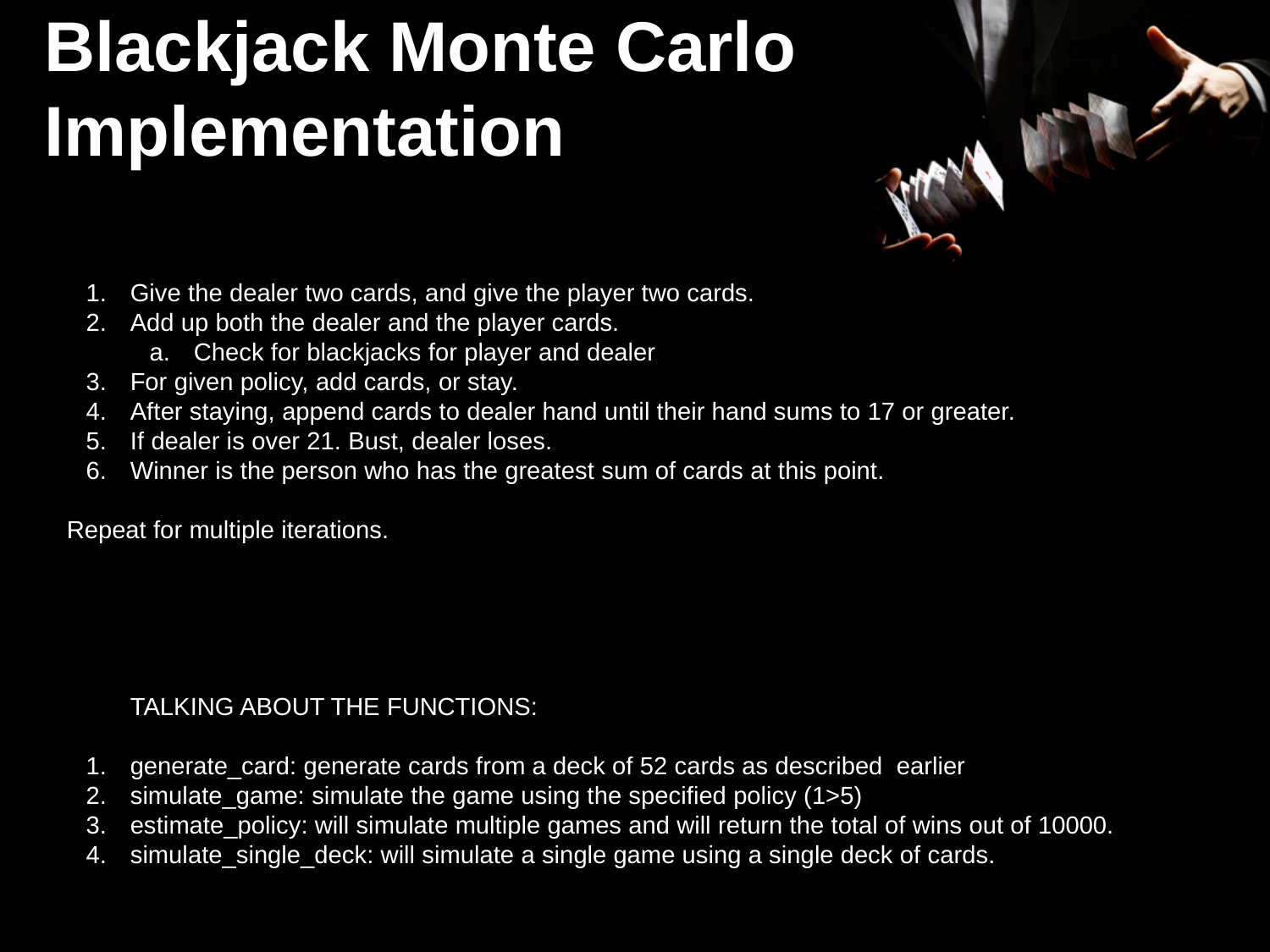

# Blackjack Monte Carlo Implementation
Give the dealer two cards, and give the player two cards.
Add up both the dealer and the player cards.
Check for blackjacks for player and dealer
For given policy, add cards, or stay.
After staying, append cards to dealer hand until their hand sums to 17 or greater.
If dealer is over 21. Bust, dealer loses.
Winner is the person who has the greatest sum of cards at this point.

Repeat for multiple iterations.
TALKING ABOUT THE FUNCTIONS:

generate_card: generate cards from a deck of 52 cards as described  earlier
simulate_game: simulate the game using the specified policy (1>5)
estimate_policy: will simulate multiple games and will return the total of wins out of 10000.
simulate_single_deck: will simulate a single game using a single deck of cards.